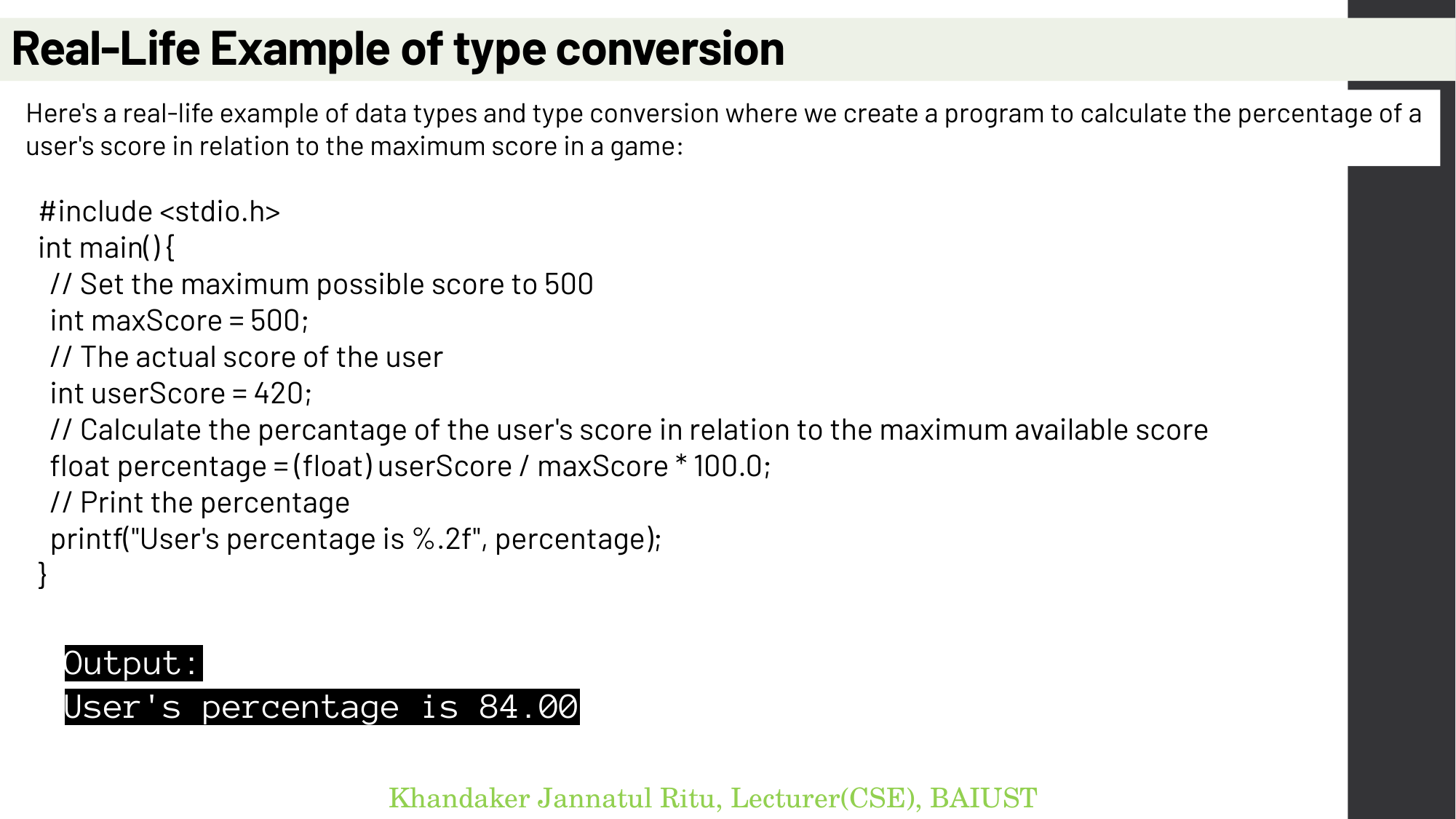

# Real-Life Example of type conversion
Here's a real-life example of data types and type conversion where we create a program to calculate the percentage of a user's score in relation to the maximum score in a game:
#include <stdio.h>
int main() {
  // Set the maximum possible score to 500
  int maxScore = 500;
  // The actual score of the user
  int userScore = 420;
  // Calculate the percantage of the user's score in relation to the maximum available score
  float percentage = (float) userScore / maxScore * 100.0;
  // Print the percentage
  printf("User's percentage is %.2f", percentage);
}
Output:
User's percentage is 84.00
Khandaker Jannatul Ritu, Lecturer(CSE), BAIUST